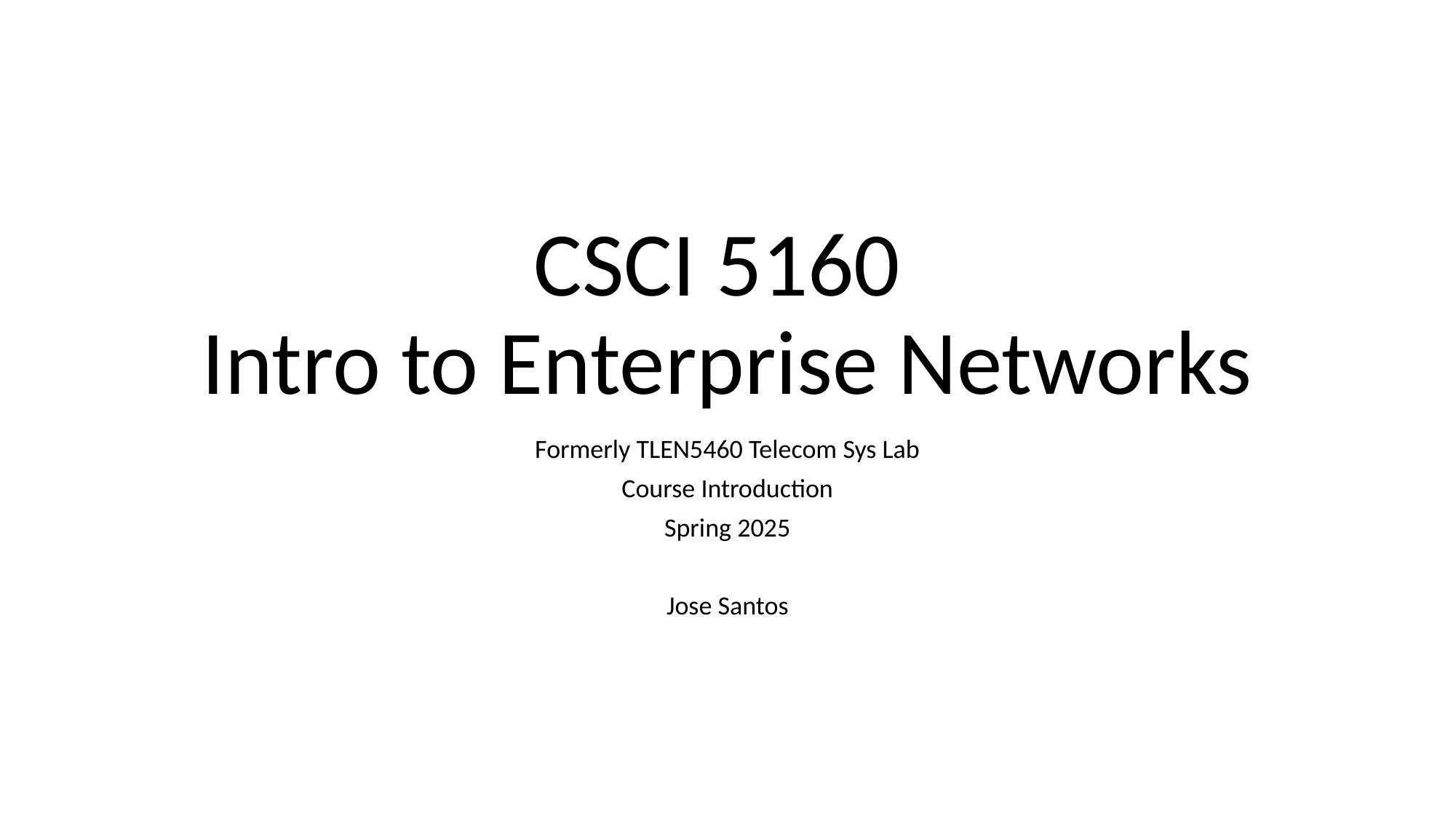

# CSCI 5160 Intro to Enterprise Networks
Formerly TLEN5460 Telecom Sys Lab
Course Introduction
Spring 2025

Jose Santos